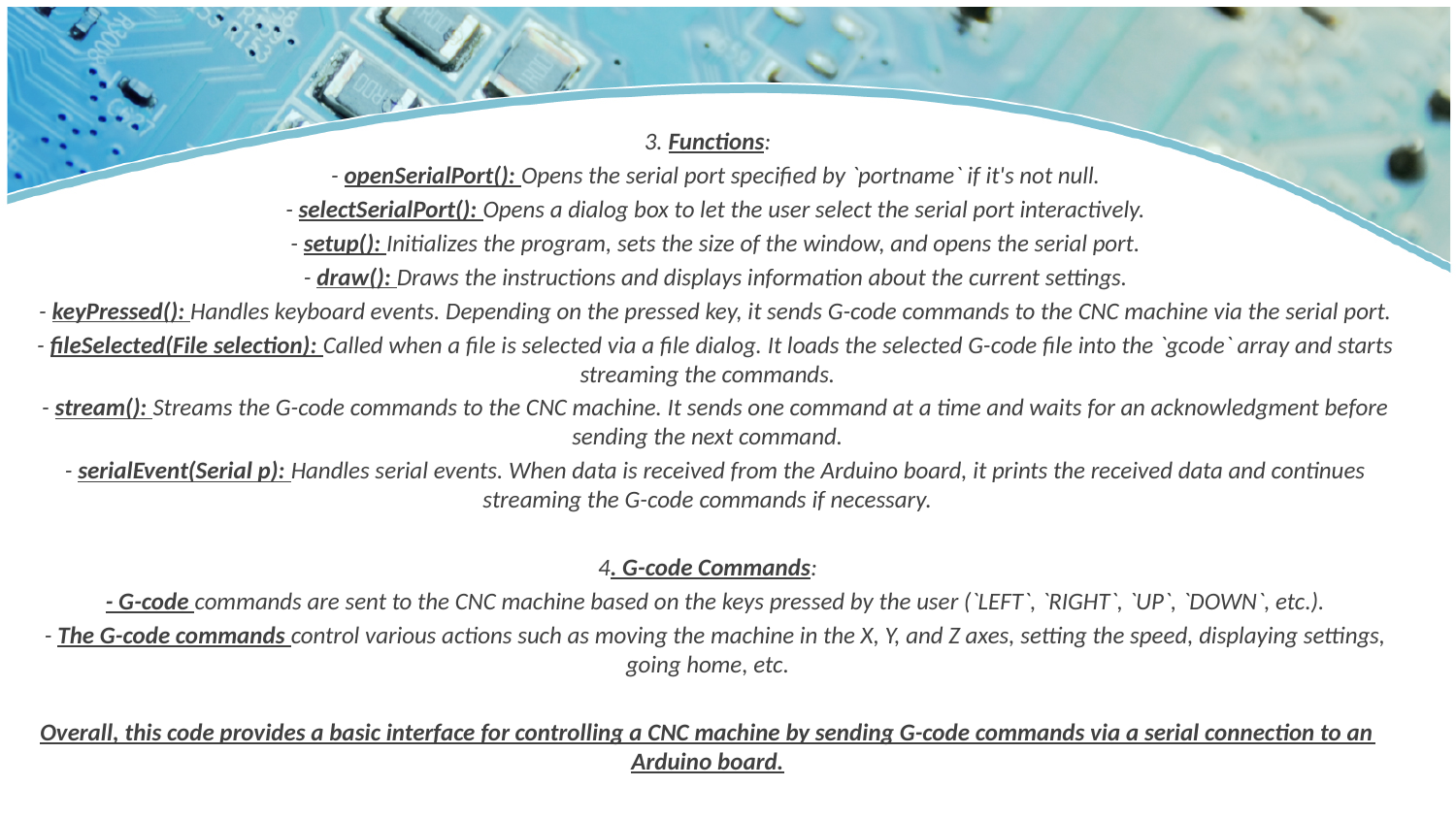

3. Functions:
   - openSerialPort(): Opens the serial port specified by `portname` if it's not null.
   - selectSerialPort(): Opens a dialog box to let the user select the serial port interactively.
   - setup(): Initializes the program, sets the size of the window, and opens the serial port.
   - draw(): Draws the instructions and displays information about the current settings.
   - keyPressed(): Handles keyboard events. Depending on the pressed key, it sends G-code commands to the CNC machine via the serial port.
   - fileSelected(File selection): Called when a file is selected via a file dialog. It loads the selected G-code file into the `gcode` array and starts streaming the commands.
   - stream(): Streams the G-code commands to the CNC machine. It sends one command at a time and waits for an acknowledgment before sending the next command.
   - serialEvent(Serial p): Handles serial events. When data is received from the Arduino board, it prints the received data and continues streaming the G-code commands if necessary.

4. G-code Commands:
   - G-code commands are sent to the CNC machine based on the keys pressed by the user (`LEFT`, `RIGHT`, `UP`, `DOWN`, etc.).
   - The G-code commands control various actions such as moving the machine in the X, Y, and Z axes, setting the speed, displaying settings, going home, etc.

Overall, this code provides a basic interface for controlling a CNC machine by sending G-code commands via a serial connection to an Arduino board.